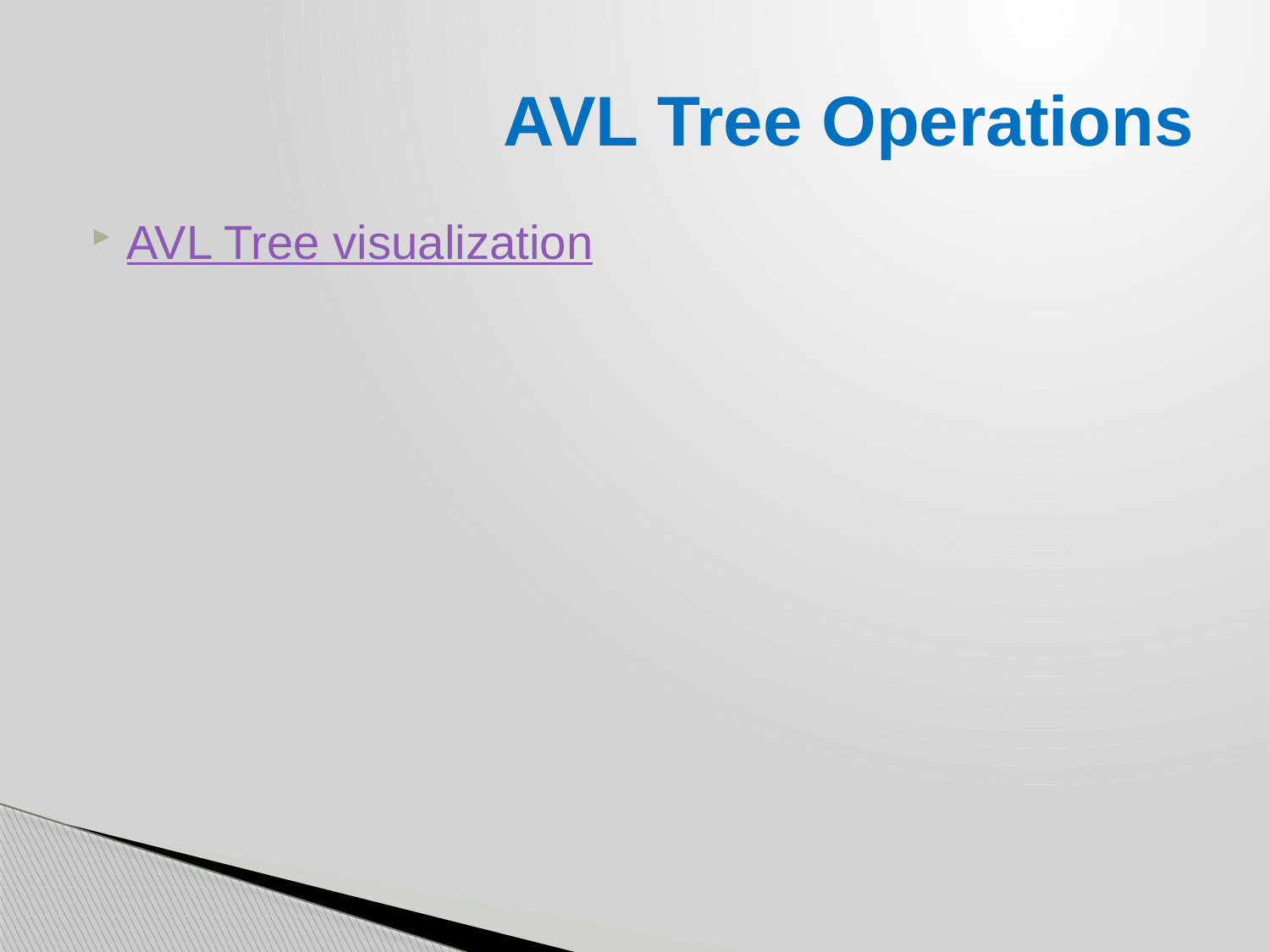

# AVL Tree Operations
AVL Tree visualization